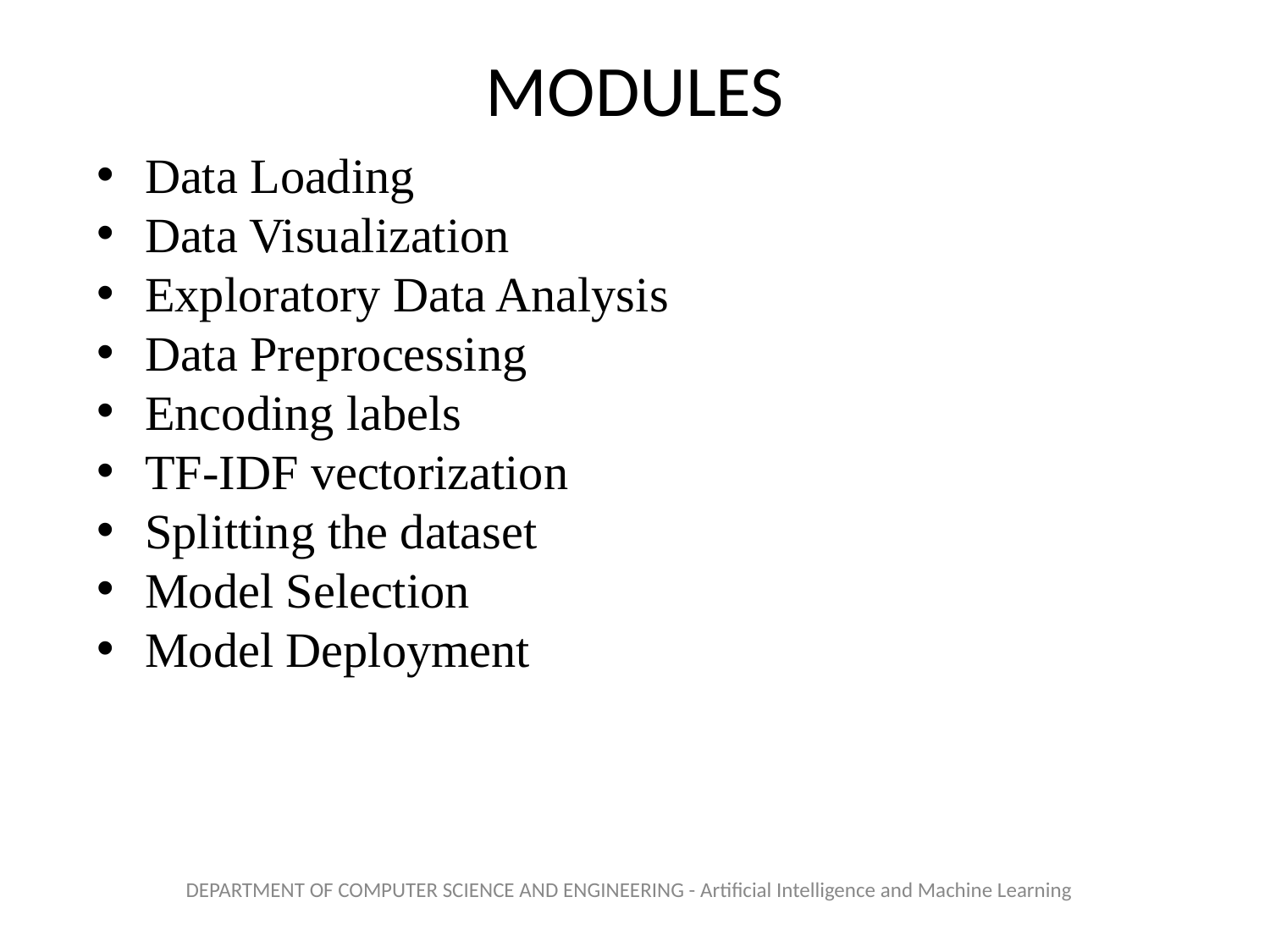

# MODULES
Data Loading
Data Visualization
Exploratory Data Analysis
Data Preprocessing
Encoding labels
TF-IDF vectorization
Splitting the dataset
Model Selection
Model Deployment
DEPARTMENT OF COMPUTER SCIENCE AND ENGINEERING - Artificial Intelligence and Machine Learning